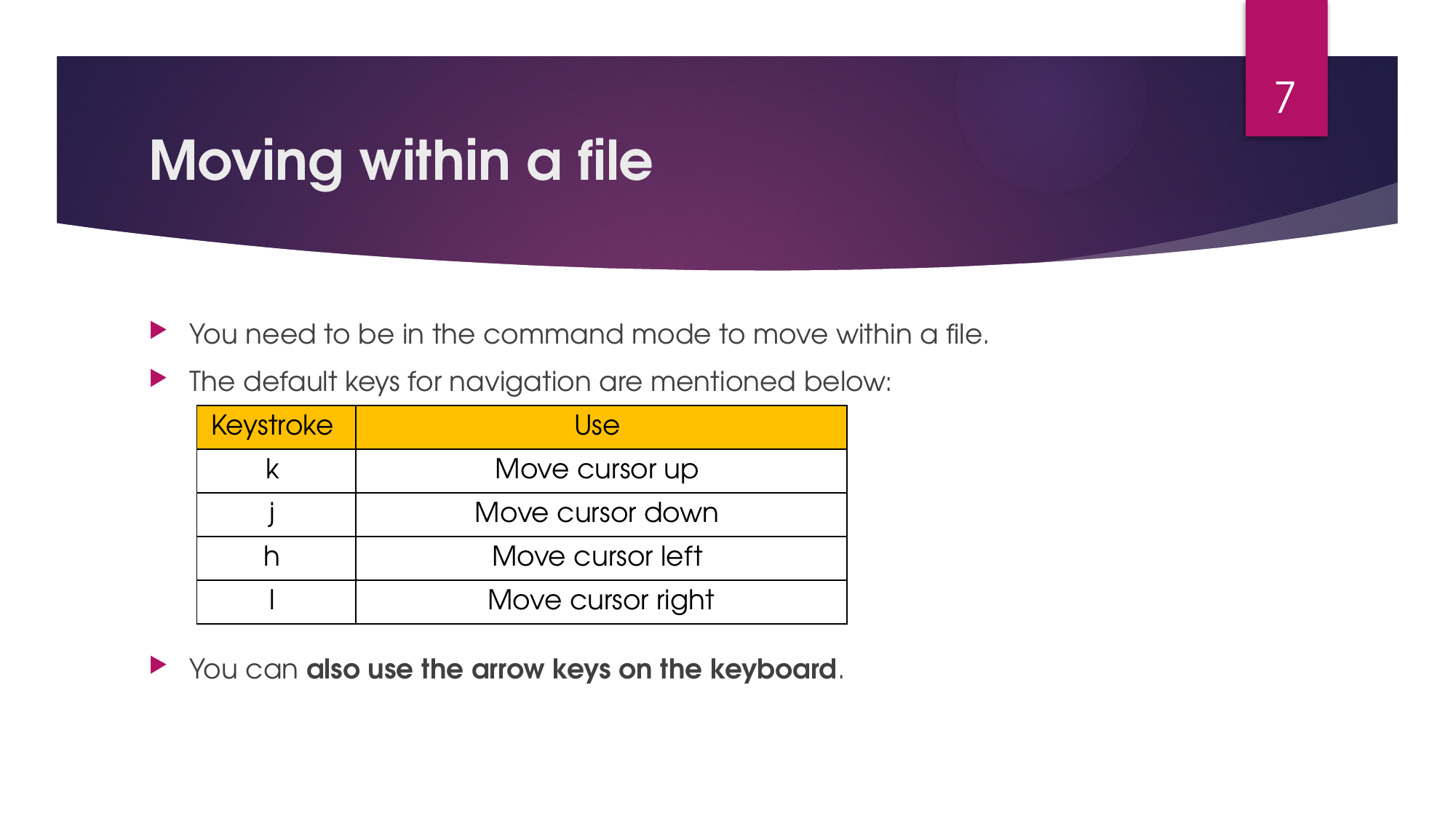

7
# Moving within a file
You need to be in the command mode to move within a file.
The default keys for navigation are mentioned below:

You can also use the arrow keys on the keyboard.
| Keystroke | Use |
| --- | --- |
| k | Move cursor up |
| j | Move cursor down |
| h | Move cursor left |
| l | Move cursor right |